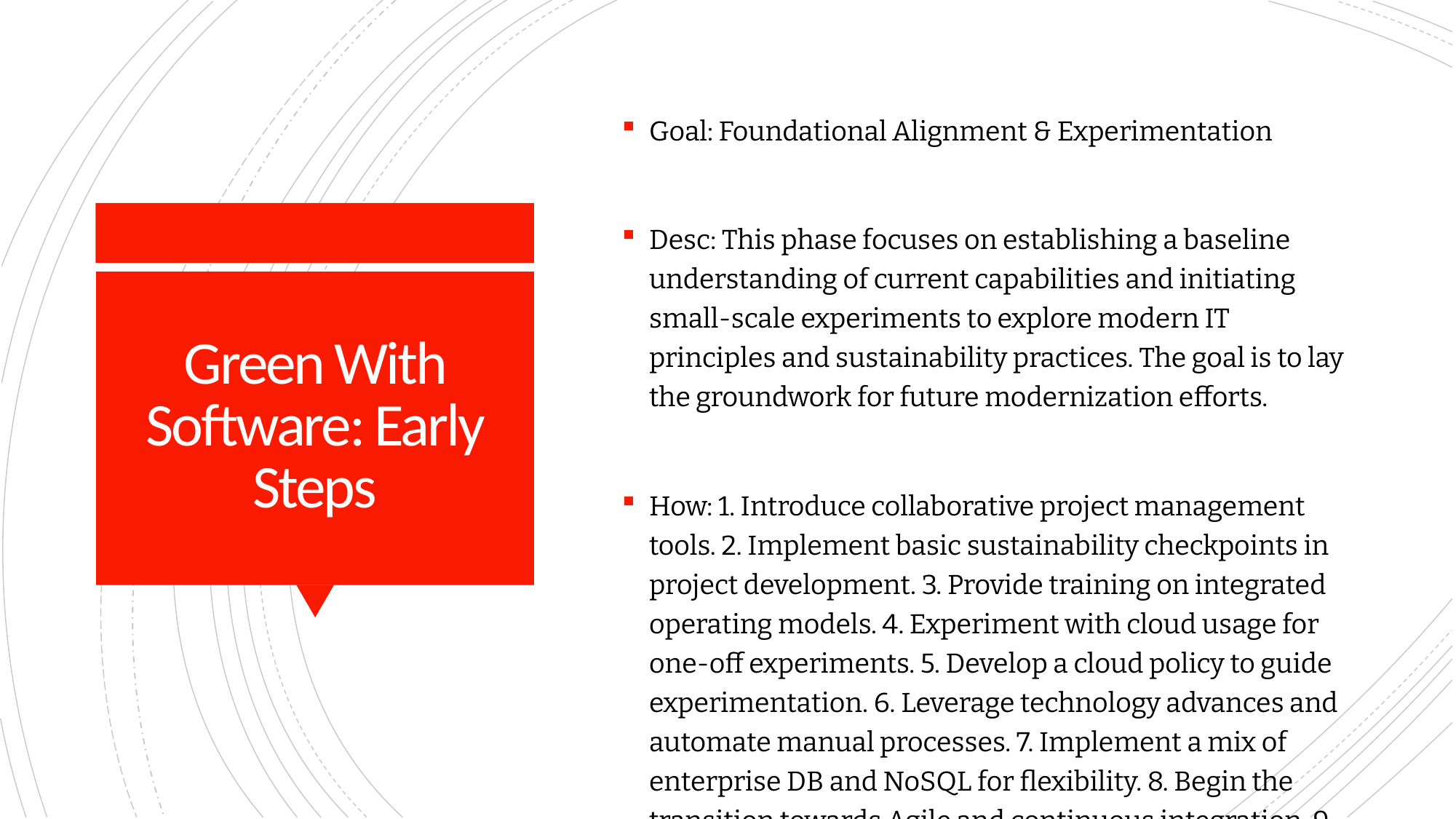

Goal: Foundational Alignment & Experimentation

Desc: This phase focuses on establishing a baseline understanding of current capabilities and initiating small-scale experiments to explore modern IT principles and sustainability practices. The goal is to lay the groundwork for future modernization efforts.

How: 1. Introduce collaborative project management tools. 2. Implement basic sustainability checkpoints in project development. 3. Provide training on integrated operating models. 4. Experiment with cloud usage for one-off experiments. 5. Develop a cloud policy to guide experimentation. 6. Leverage technology advances and automate manual processes. 7. Implement a mix of enterprise DB and NoSQL for flexibility. 8. Begin the transition towards Agile and continuous integration. 9. Introduce virtualization for enhanced resource utilization.

Who: IT Architect, Project Manager, DevOps Engineer
Tools: MongoDB, Jenkins, AWS CLI, CloudFormation, GanttProject, Microsoft Project, Jira, Git-scm
# Green With Software: Early Steps